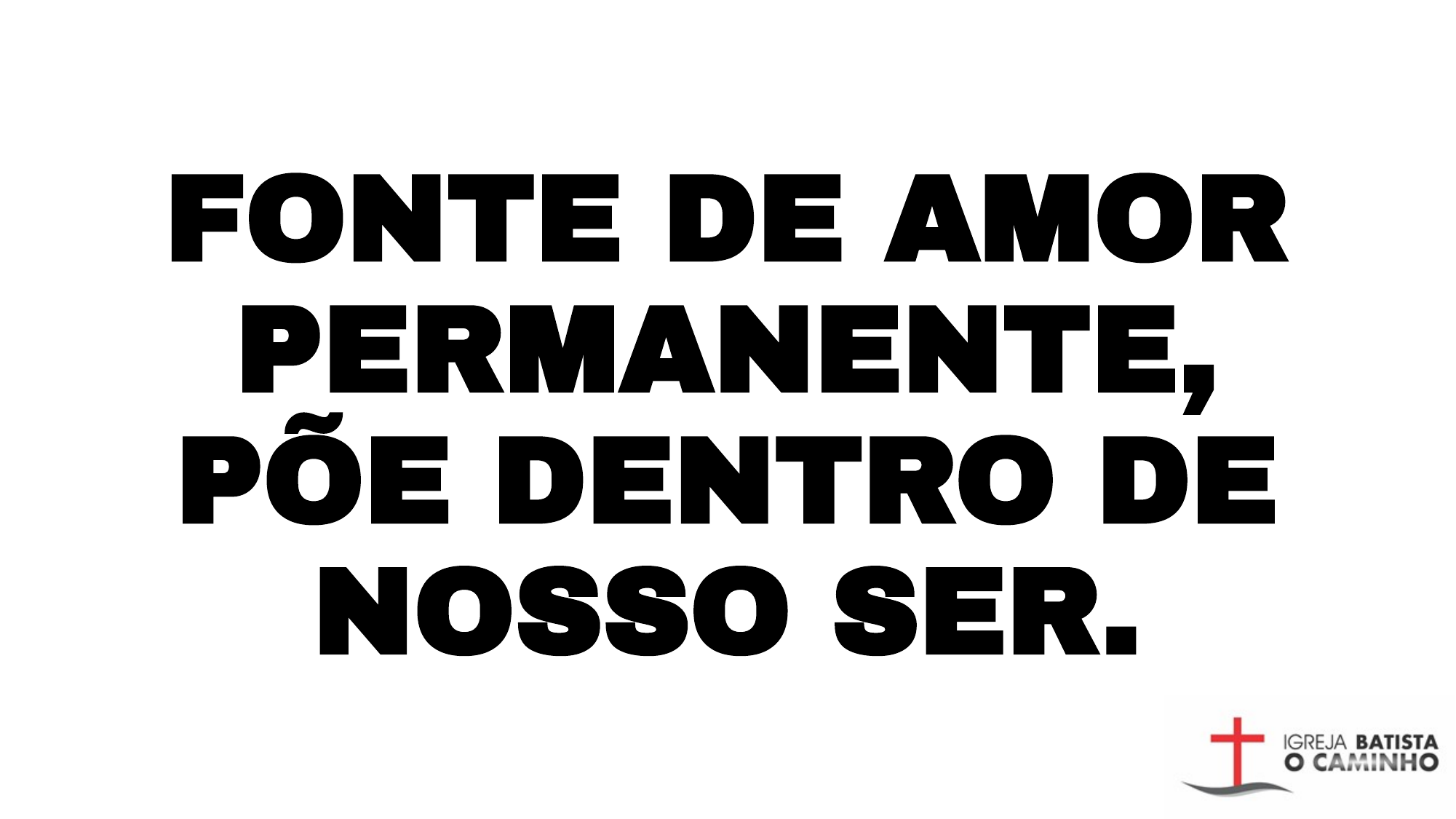

# FONTE DE AMOR PERMANENTE, PÕE DENTRO DE NOSSO SER.